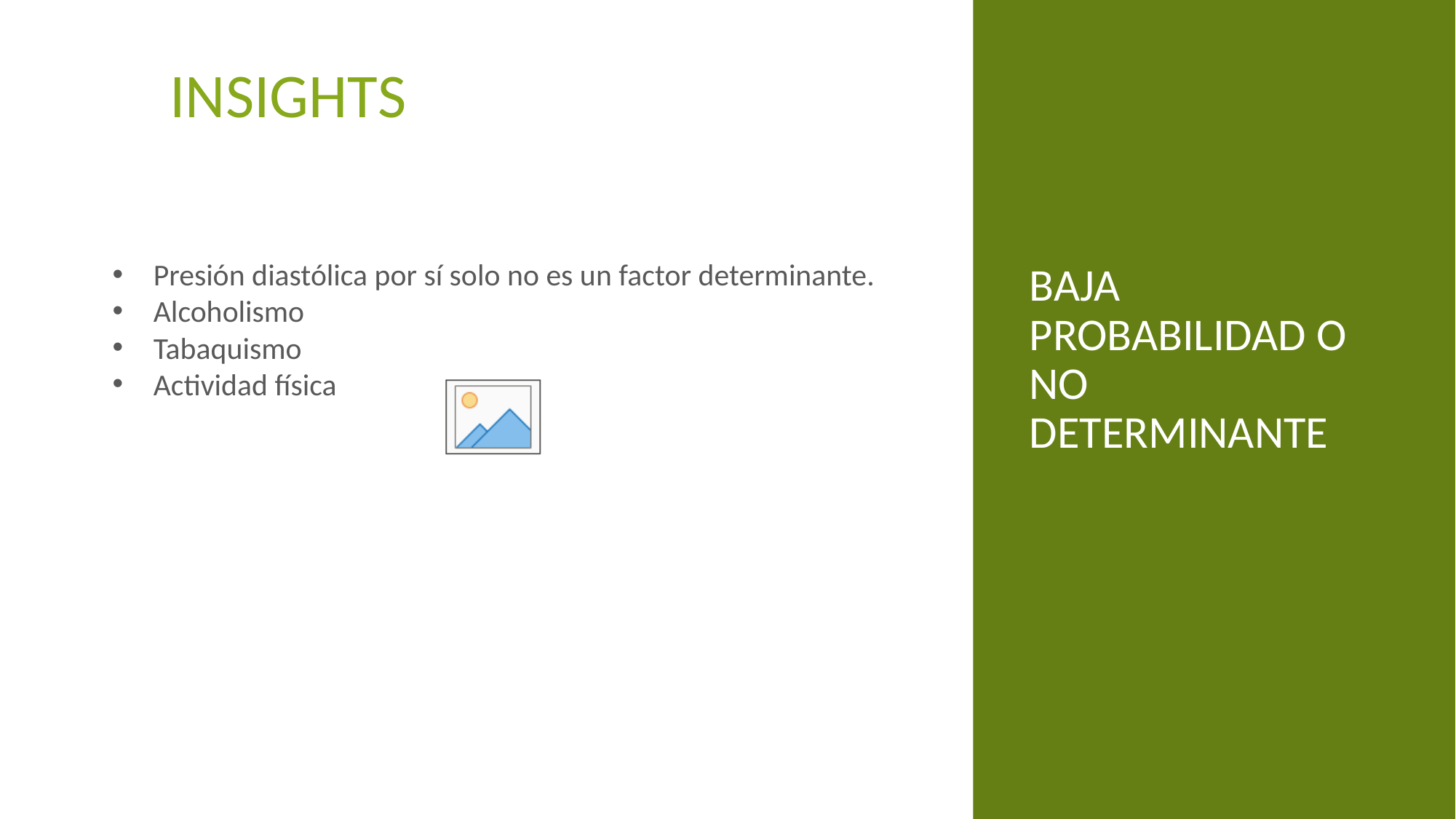

Insights.
# Baja probabilidad o no determinante
Presión diastólica por sí solo no es un factor determinante.
Alcoholismo
Tabaquismo
Actividad física